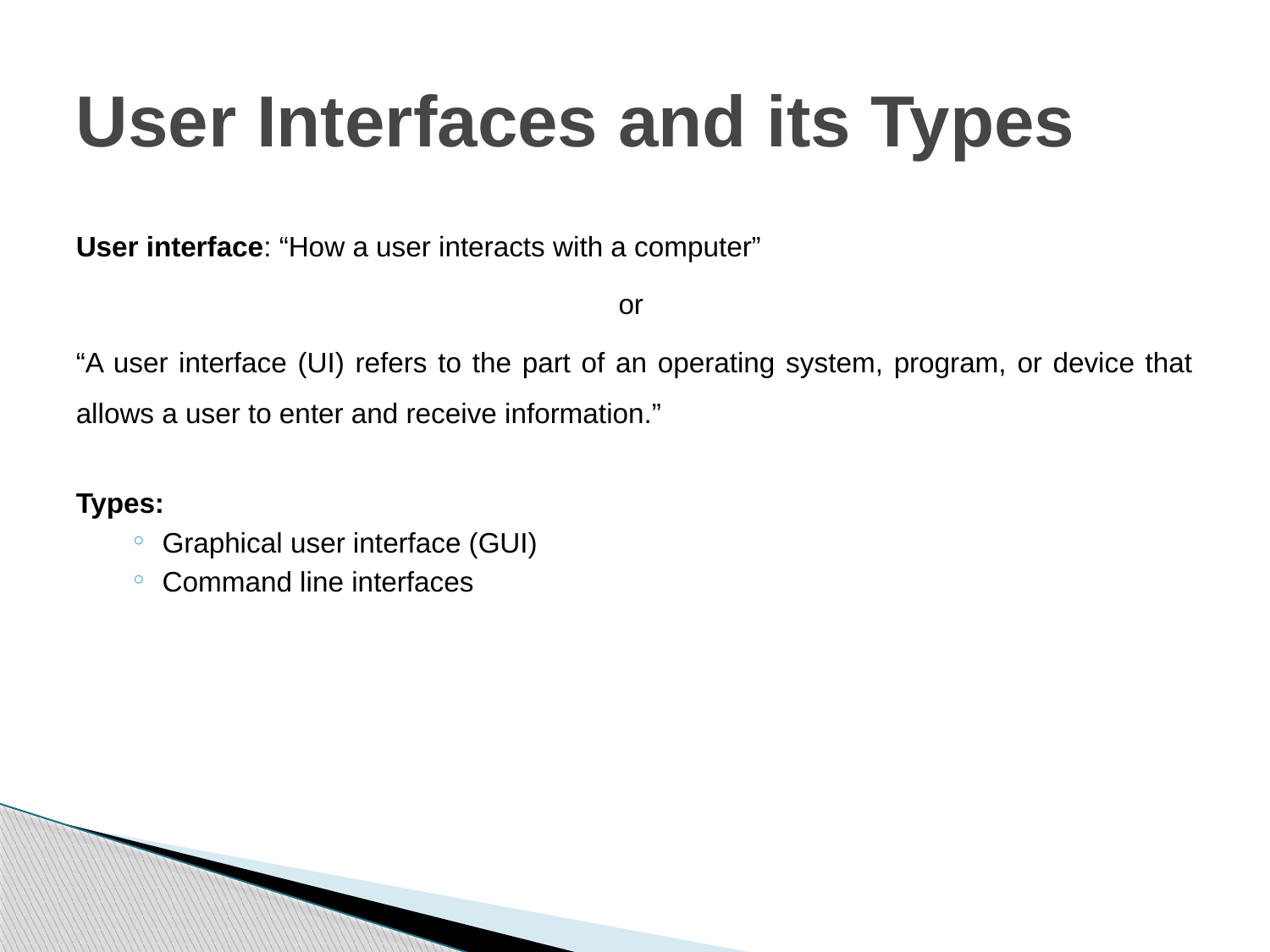

# User Interfaces and its Types
User interface: “How a user interacts with a computer”
or
“A user interface (UI) refers to the part of an operating system, program, or device that allows a user to enter and receive information.”

Types:
Graphical user interface (GUI)
Command line interfaces

7A-15